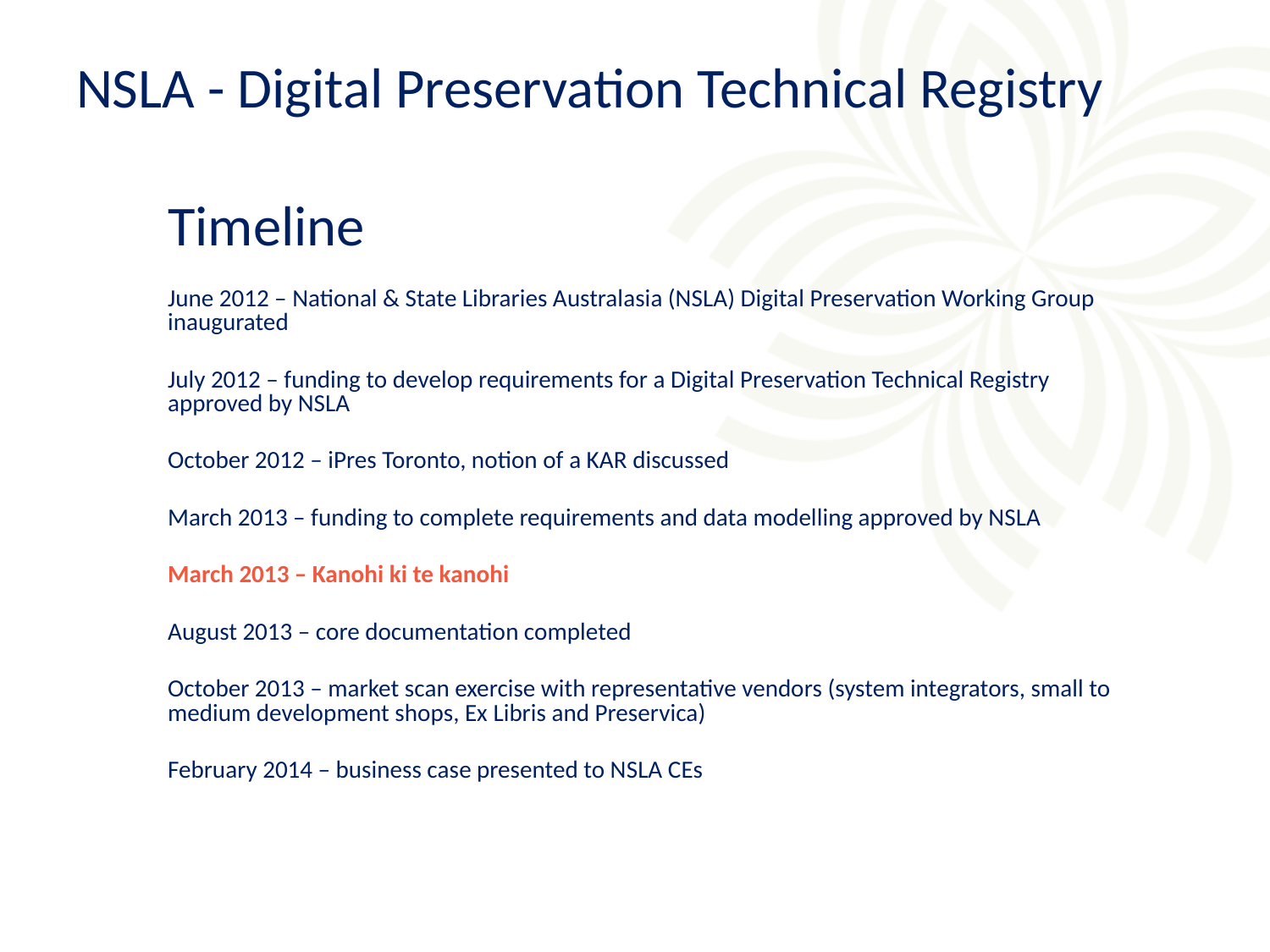

NSLA - Digital Preservation Technical Registry
Timeline

June 2012 – National & State Libraries Australasia (NSLA) Digital Preservation Working Group inaugurated

July 2012 – funding to develop requirements for a Digital Preservation Technical Registry approved by NSLA

October 2012 – iPres Toronto, notion of a KAR discussed

March 2013 – funding to complete requirements and data modelling approved by NSLA

March 2013 – Kanohi ki te kanohi

August 2013 – core documentation completed

October 2013 – market scan exercise with representative vendors (system integrators, small to medium development shops, Ex Libris and Preservica)

February 2014 – business case presented to NSLA CEs